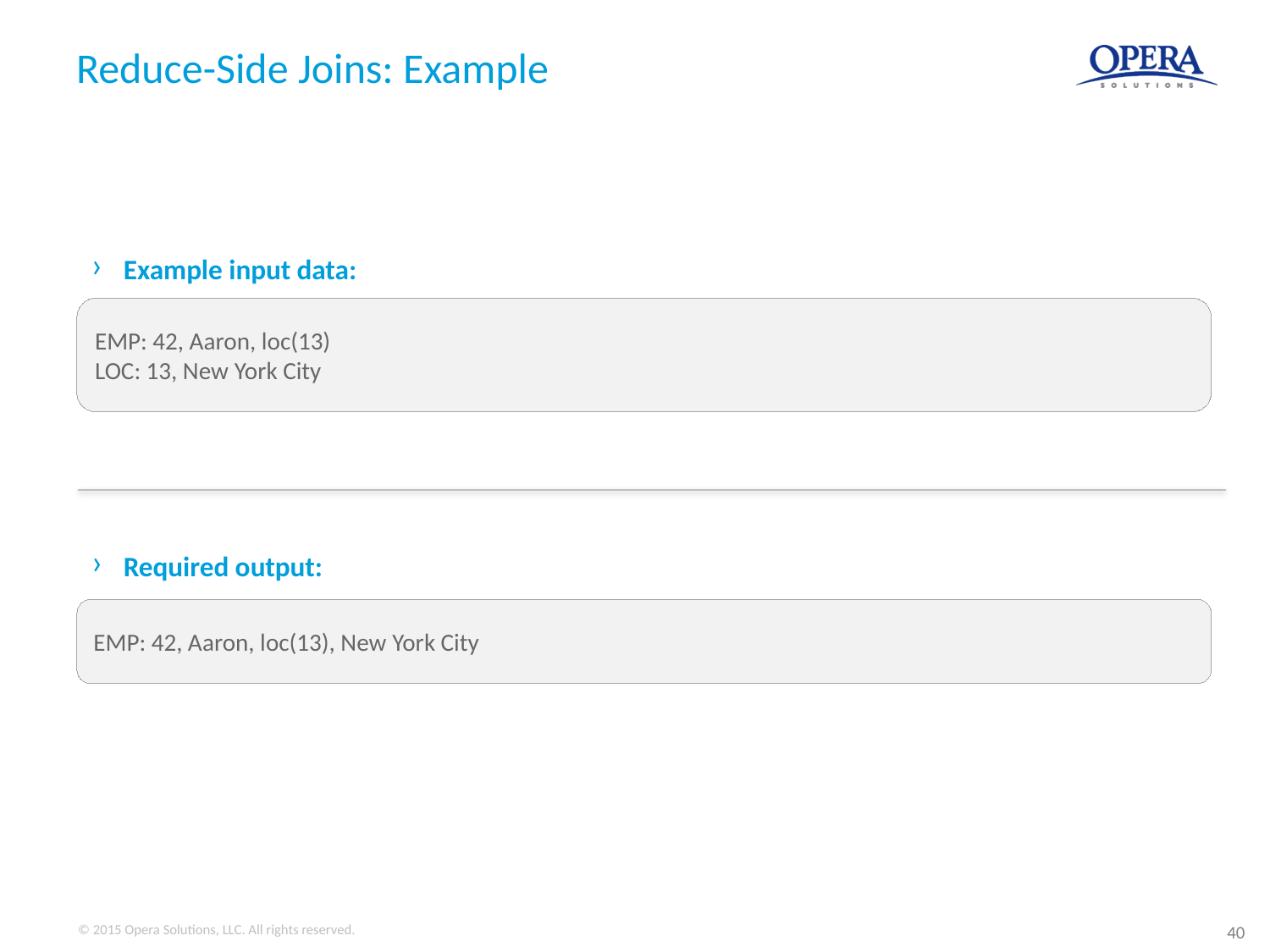

# Reduce-Side Joins: Example
Example input data:
EMP: 42, Aaron, loc(13)
LOC: 13, New York City
Required output:
EMP: 42, Aaron, loc(13), New York City